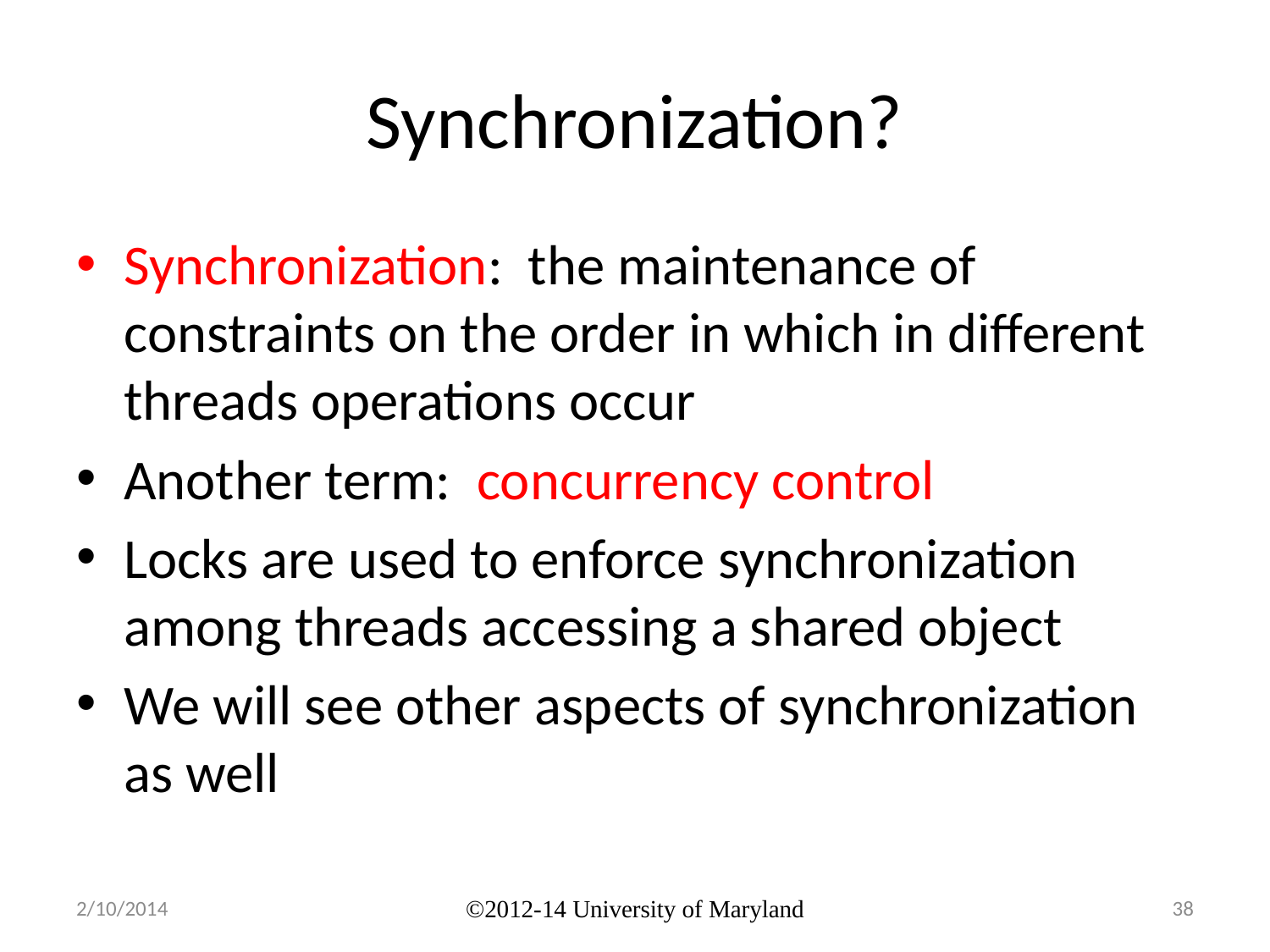

# Synchronization?
Synchronization:  the maintenance of constraints on the order in which in different threads operations occur
Another term:  concurrency control
Locks are used to enforce synchronization among threads accessing a shared object
We will see other aspects of synchronization as well
2/10/2014
©2012-14 University of Maryland
38